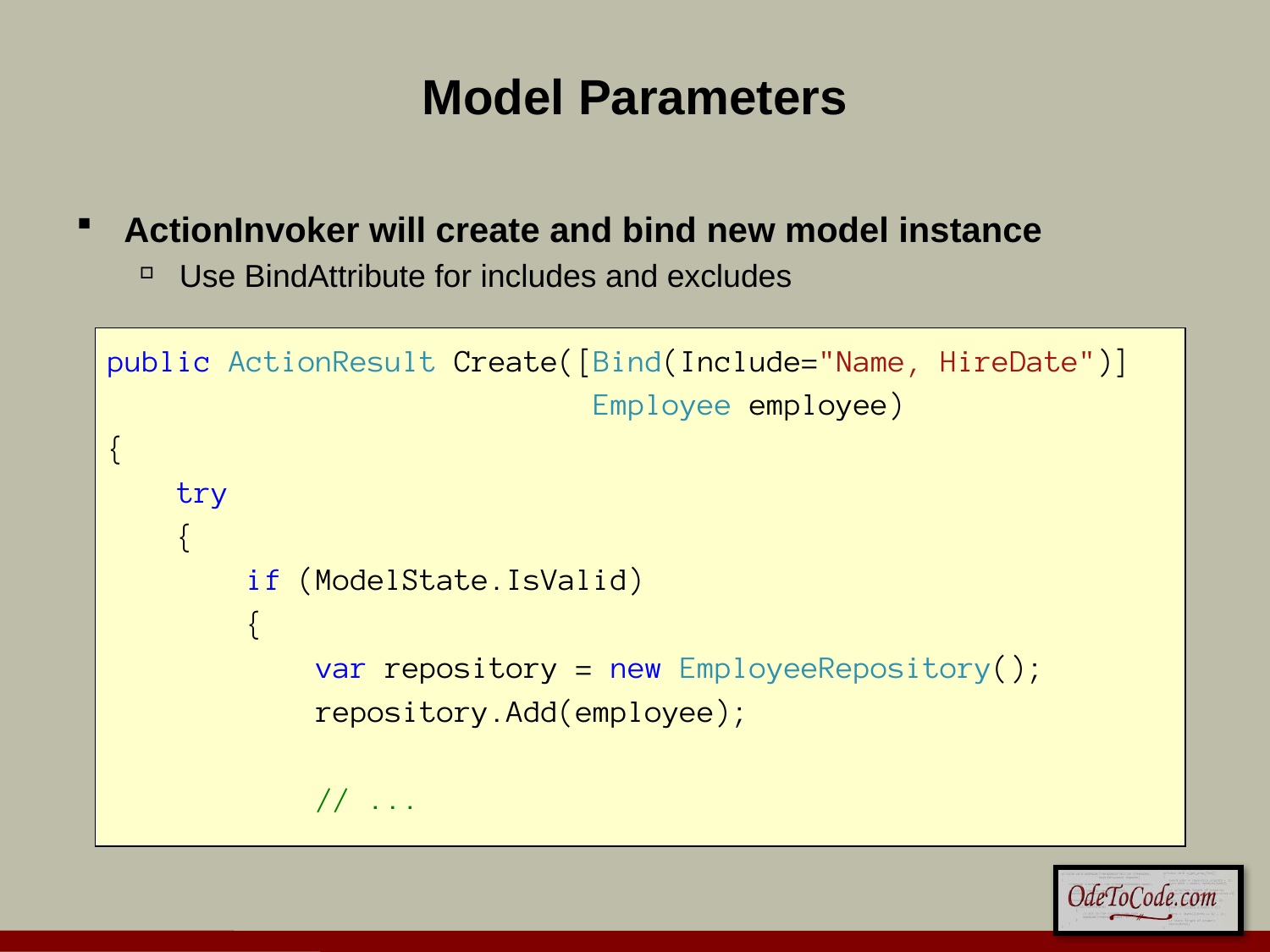

# Model Parameters
ActionInvoker will create and bind new model instance
Use BindAttribute for includes and excludes
public ActionResult Create([Bind(Include="Name, HireDate")]
                            Employee employee)
{
    try
    {
        if (ModelState.IsValid)
        {
            var repository = new EmployeeRepository();
            repository.Add(employee);

            // ...